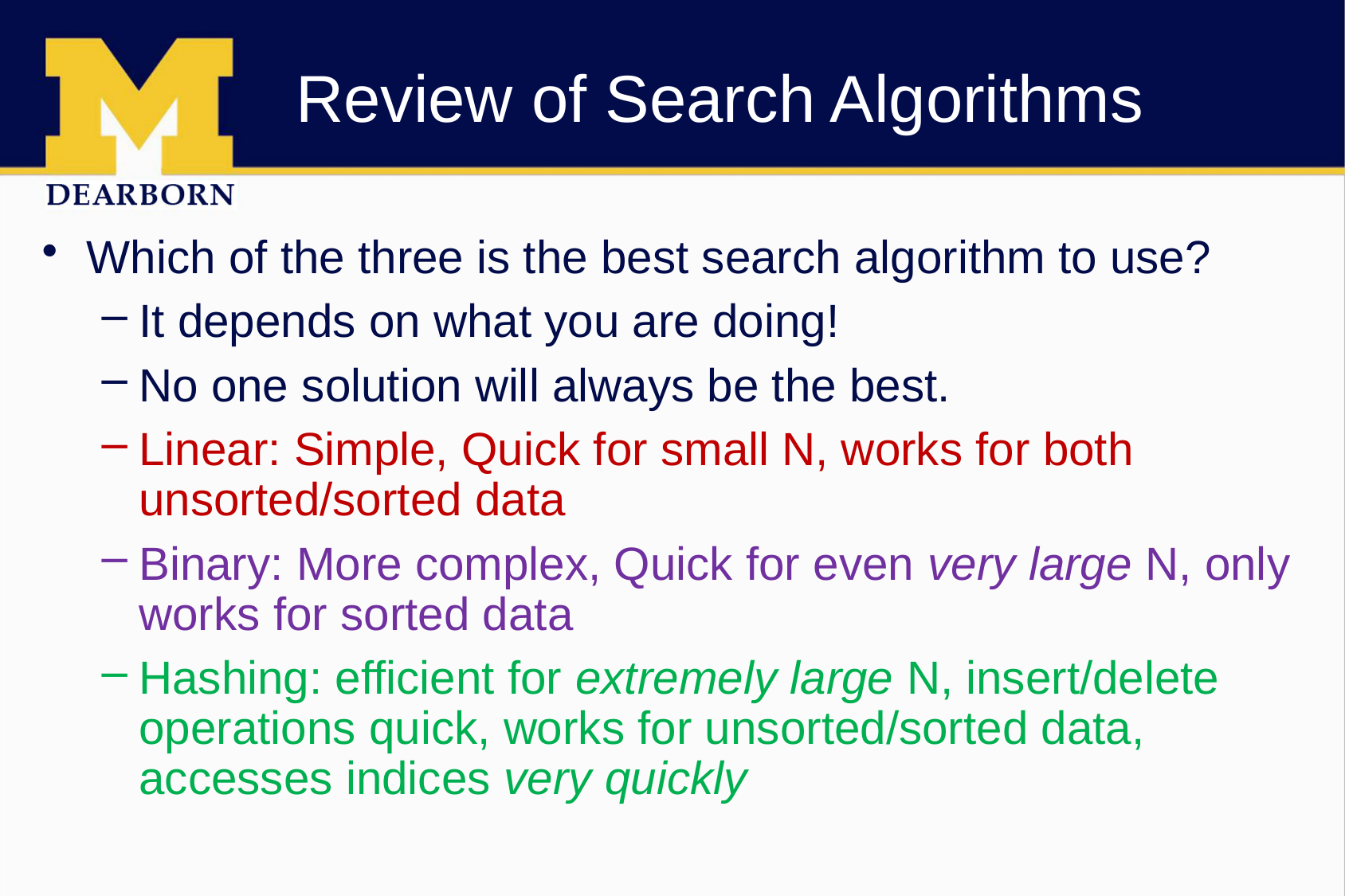

# Review of Search Algorithms
Which of the three is the best search algorithm to use?
It depends on what you are doing!
No one solution will always be the best.
Linear: Simple, Quick for small N, works for both unsorted/sorted data
Binary: More complex, Quick for even very large N, only works for sorted data
Hashing: efficient for extremely large N, insert/delete operations quick, works for unsorted/sorted data, accesses indices very quickly